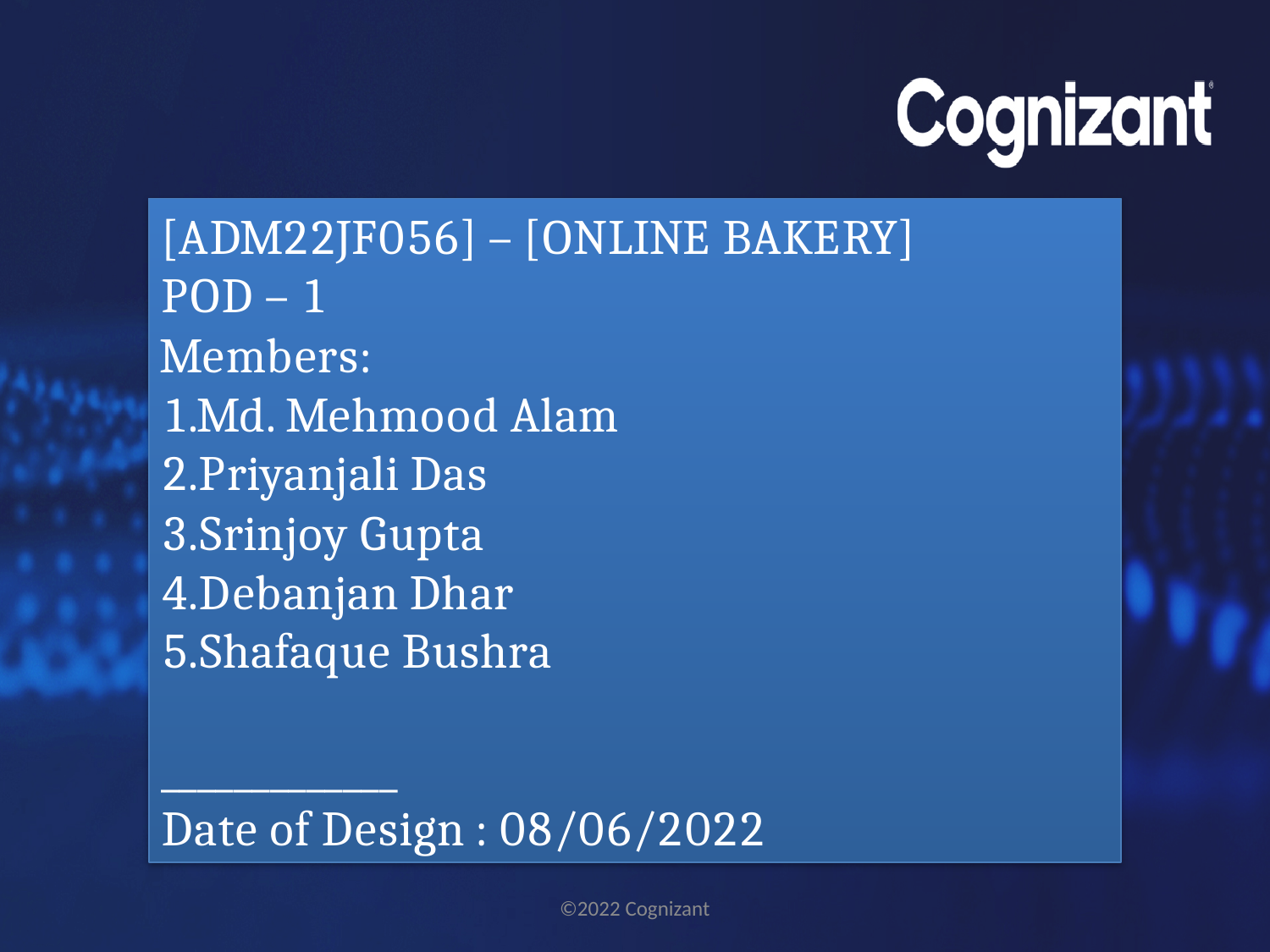

[ADM22JF056] – [ONLINE BAKERY]
POD – 1
Members:
1.Md. Mehmood Alam
2.Priyanjali Das
3.Srinjoy Gupta
4.Debanjan Dhar
5.Shafaque Bushra

_____________
Date of Design : 08/06/2022
©2022 Cognizant